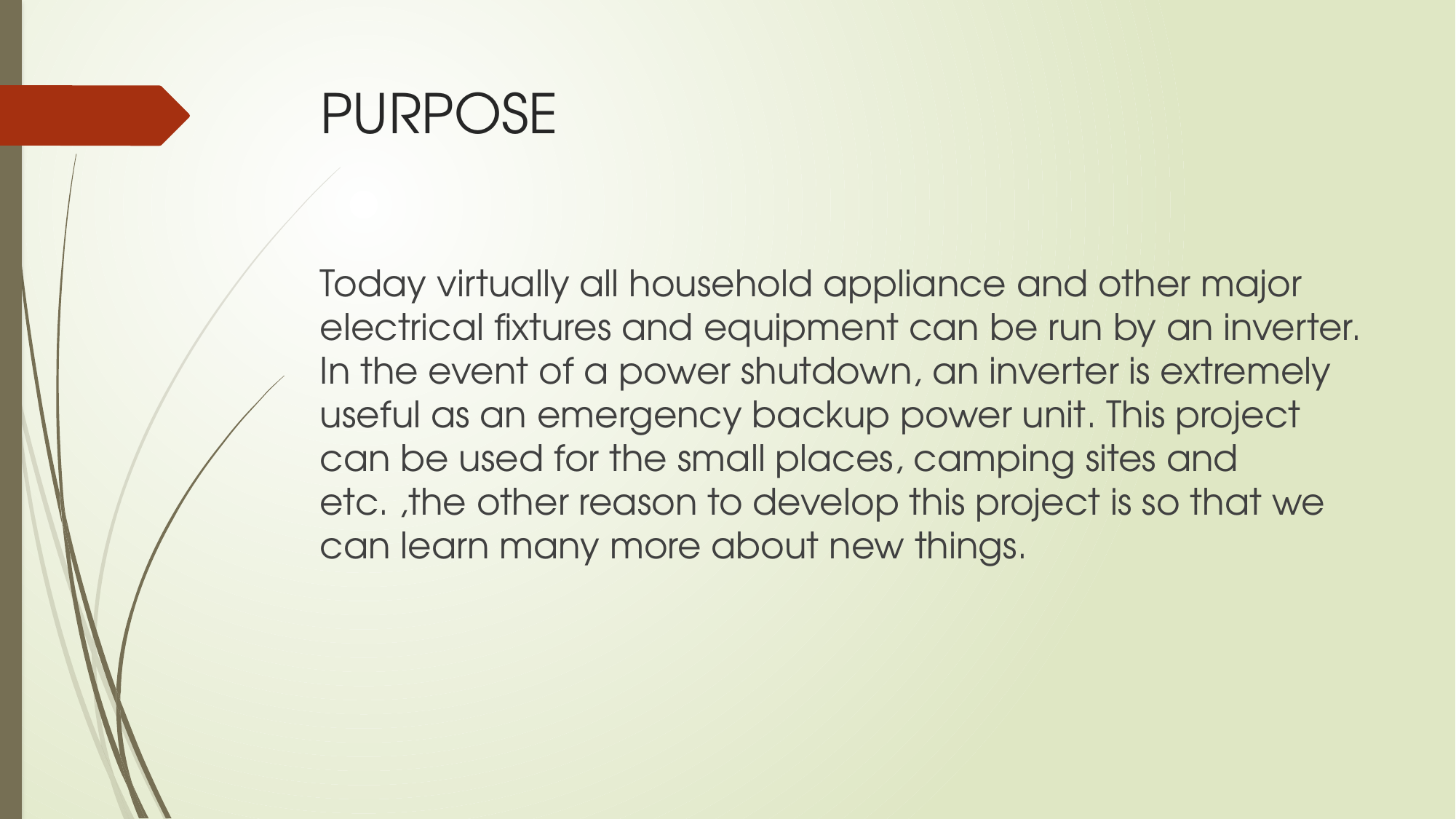

# PURPOSE
Today virtually all household appliance and other major electrical fixtures and equipment can be run by an inverter. In the event of a power shutdown, an inverter is extremely useful as an emergency backup power unit. This project can be used for the small places, camping sites and etc. ,the other reason to develop this project is so that we can learn many more about new things.